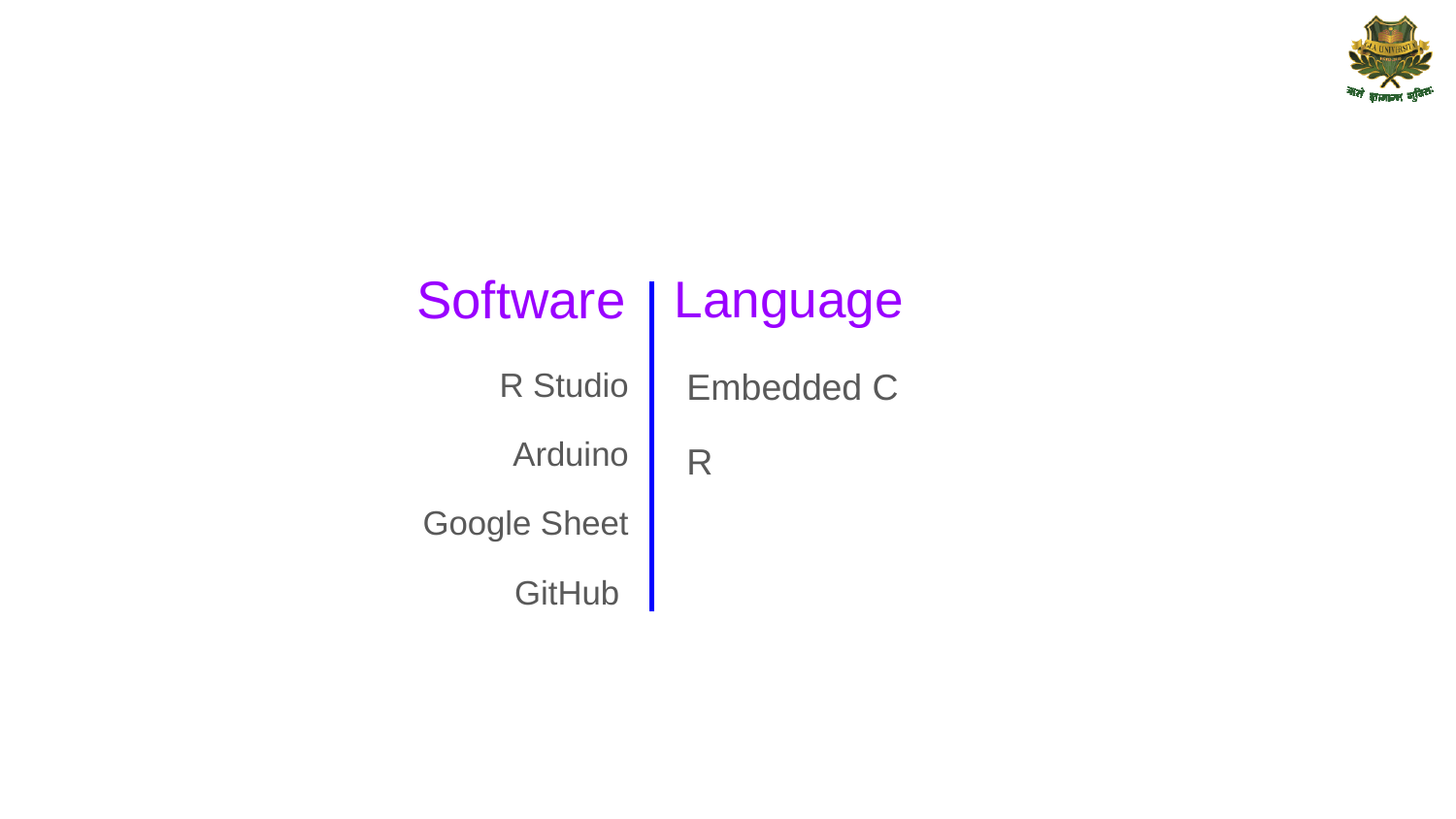

# Software
Language
R Studio
Arduino
Google Sheet
GitHub
Embedded C
R